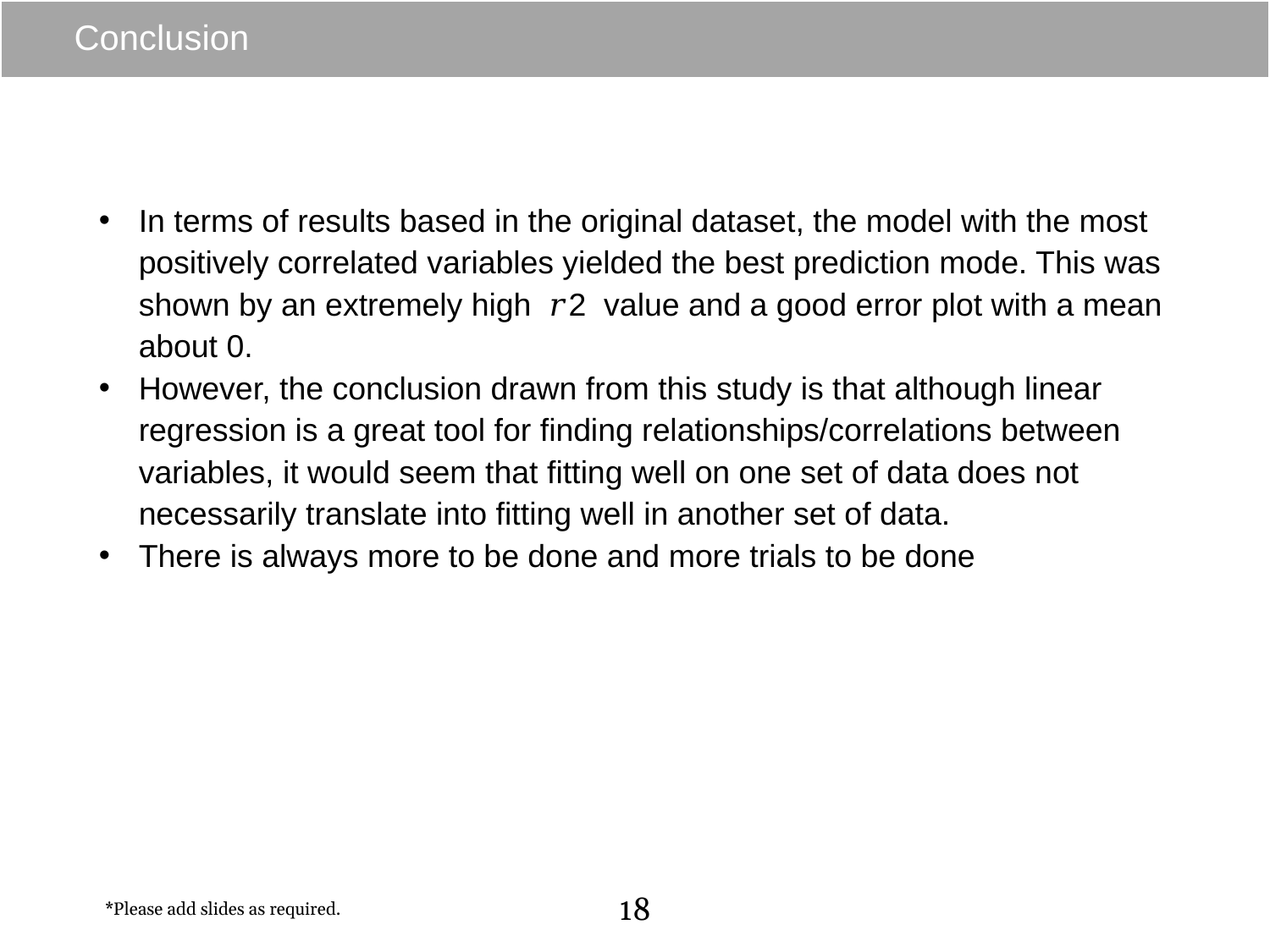

# Conclusion
In terms of results based in the original dataset, the model with the most positively correlated variables yielded the best prediction mode. This was shown by an extremely high  𝑟2  value and a good error plot with a mean about 0.
However, the conclusion drawn from this study is that although linear regression is a great tool for finding relationships/correlations between variables, it would seem that fitting well on one set of data does not necessarily translate into fitting well in another set of data.
There is always more to be done and more trials to be done
18
*Please add slides as required.